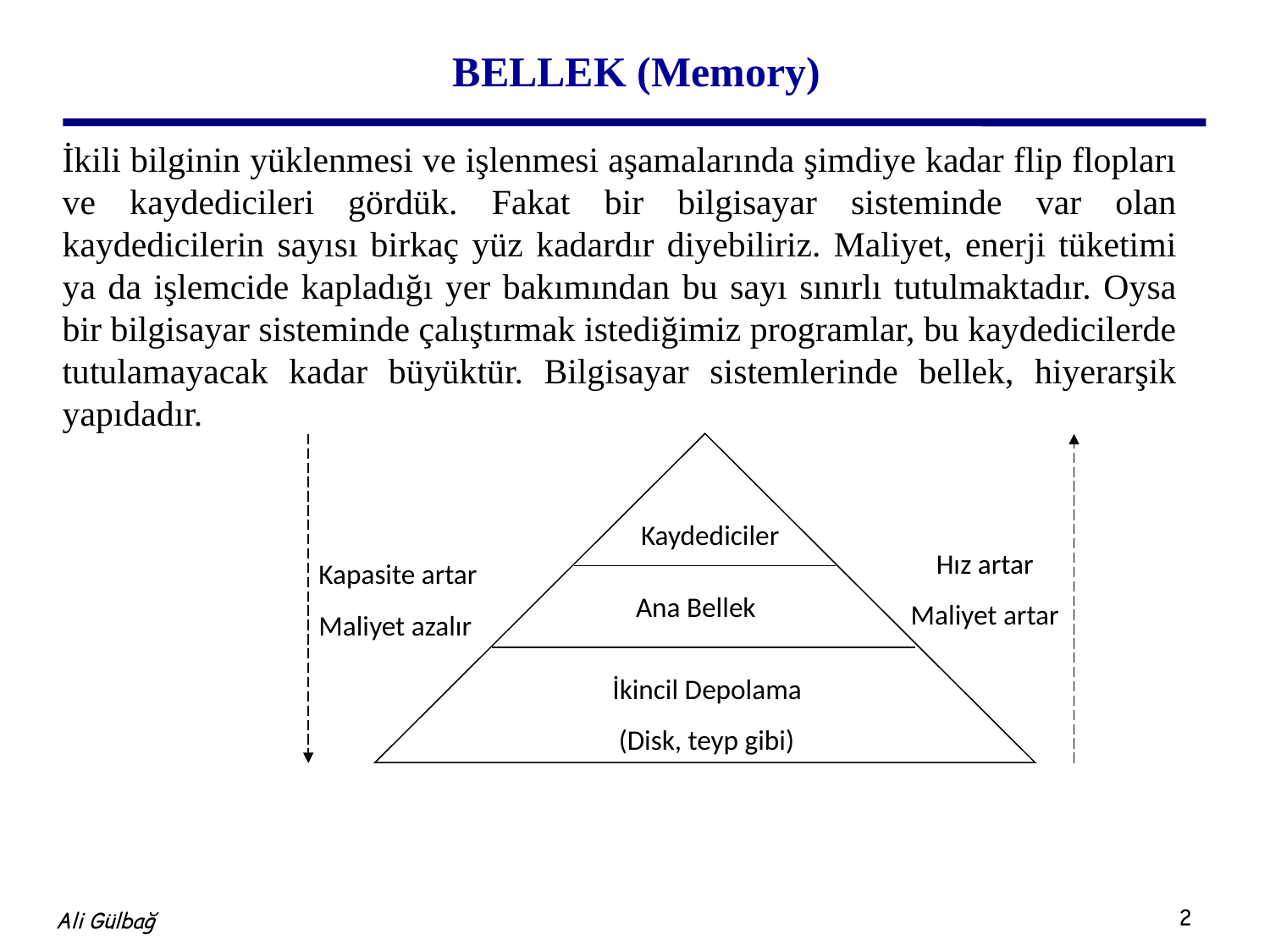

# BELLEK (Memory)
İkili bilginin yüklenmesi ve işlenmesi aşamalarında şimdiye kadar flip flopları ve kaydedicileri gördük. Fakat bir bilgisayar sisteminde var olan kaydedicilerin sayısı birkaç yüz kadardır diyebiliriz. Maliyet, enerji tüketimi ya da işlemcide kapladığı yer bakımından bu sayı sınırlı tutulmaktadır. Oysa bir bilgisayar sisteminde çalıştırmak istediğimiz programlar, bu kaydedicilerde tutulamayacak kadar büyüktür. Bilgisayar sistemlerinde bellek, hiyerarşik yapıdadır.

Kaydediciler
Hız artar
Maliyet artar
Kapasite artar
Maliyet azalır
Ana Bellek
İkincil Depolama
 (Disk, teyp gibi)